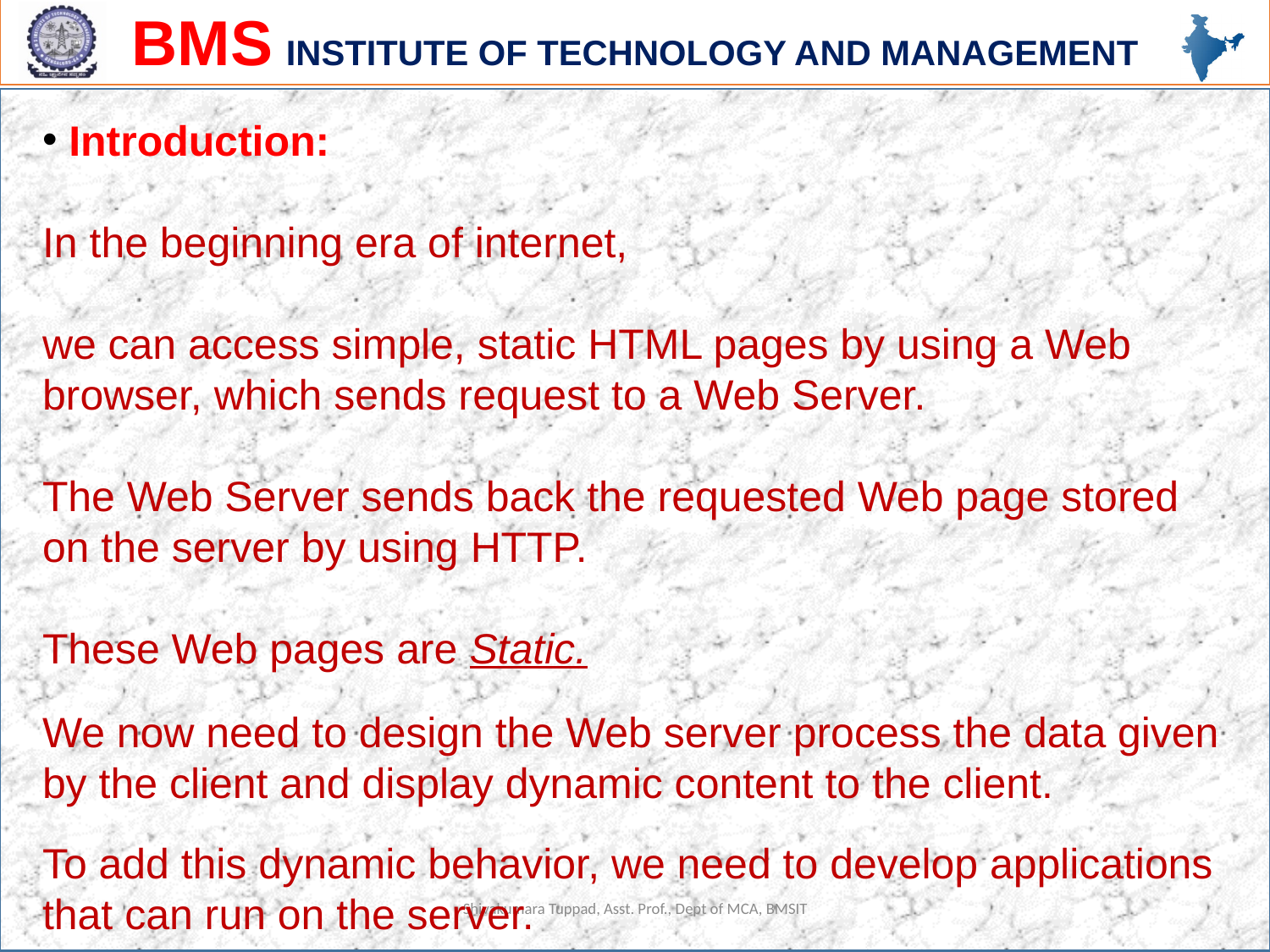

Introduction:

In the beginning era of internet,

we can access simple, static HTML pages by using a Web browser, which sends request to a Web Server.

The Web Server sends back the requested Web page stored on the server by using HTTP.

These Web pages are Static.

We now need to design the Web server process the data given by the client and display dynamic content to the client.

To add this dynamic behavior, we need to develop applications that can run on the server.
Shivakumara Tuppad, Asst. Prof., Dept of MCA, BMSIT